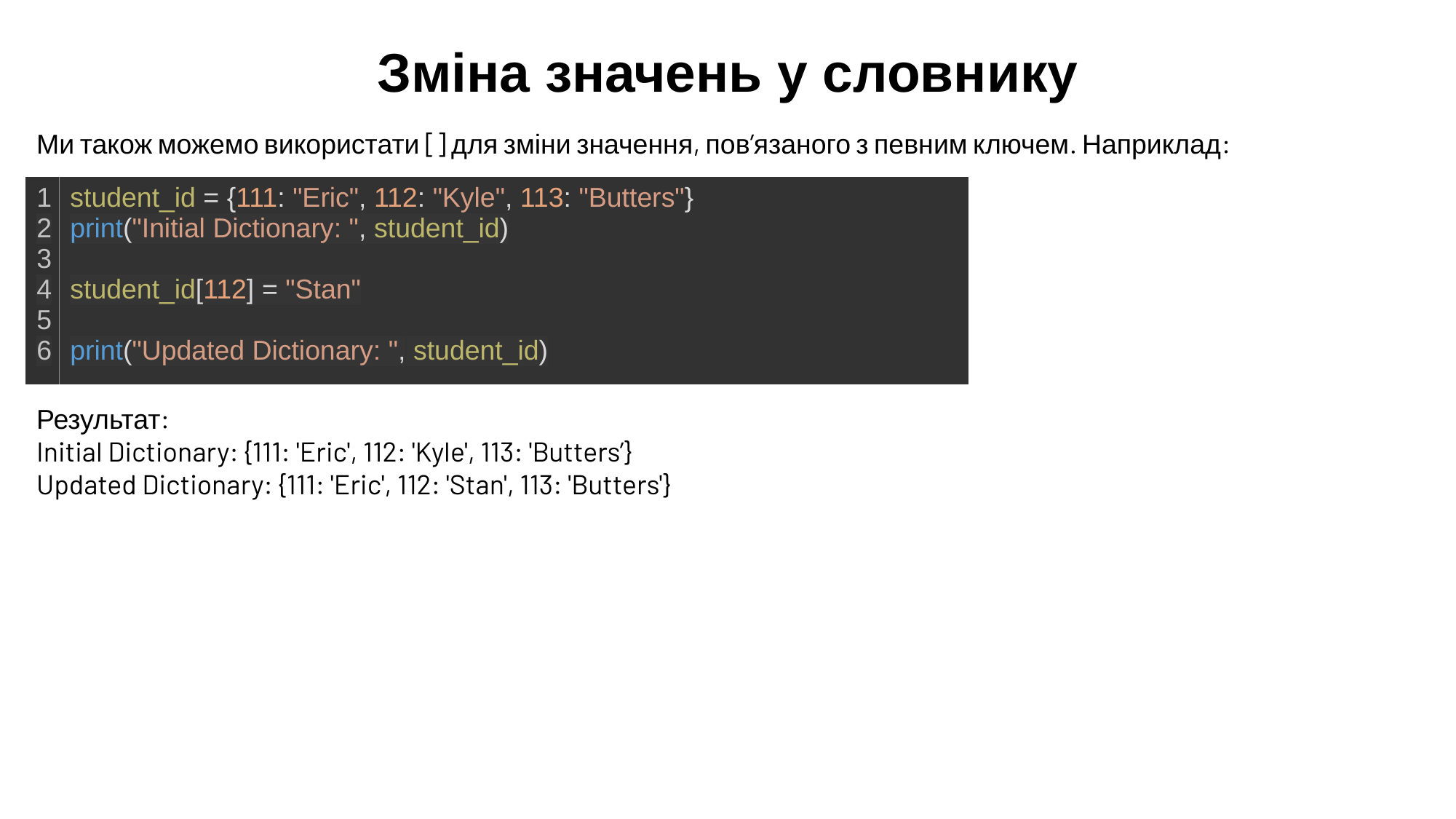

Зміна значень у словнику
Ми також можемо використати [] для зміни значення, пов’язаного з певним ключем. Наприклад:
| 1 2 3 4 5 6 | student\_id = {111: "Eric", 112: "Kyle", 113: "Butters"} print("Initial Dictionary: ", student\_id)   student\_id[112] = "Stan"   print("Updated Dictionary: ", student\_id) |
| --- | --- |
Результат:
Initial Dictionary: {111: 'Eric', 112: 'Kyle', 113: 'Butters’}
Updated Dictionary: {111: 'Eric', 112: 'Stan', 113: 'Butters'}